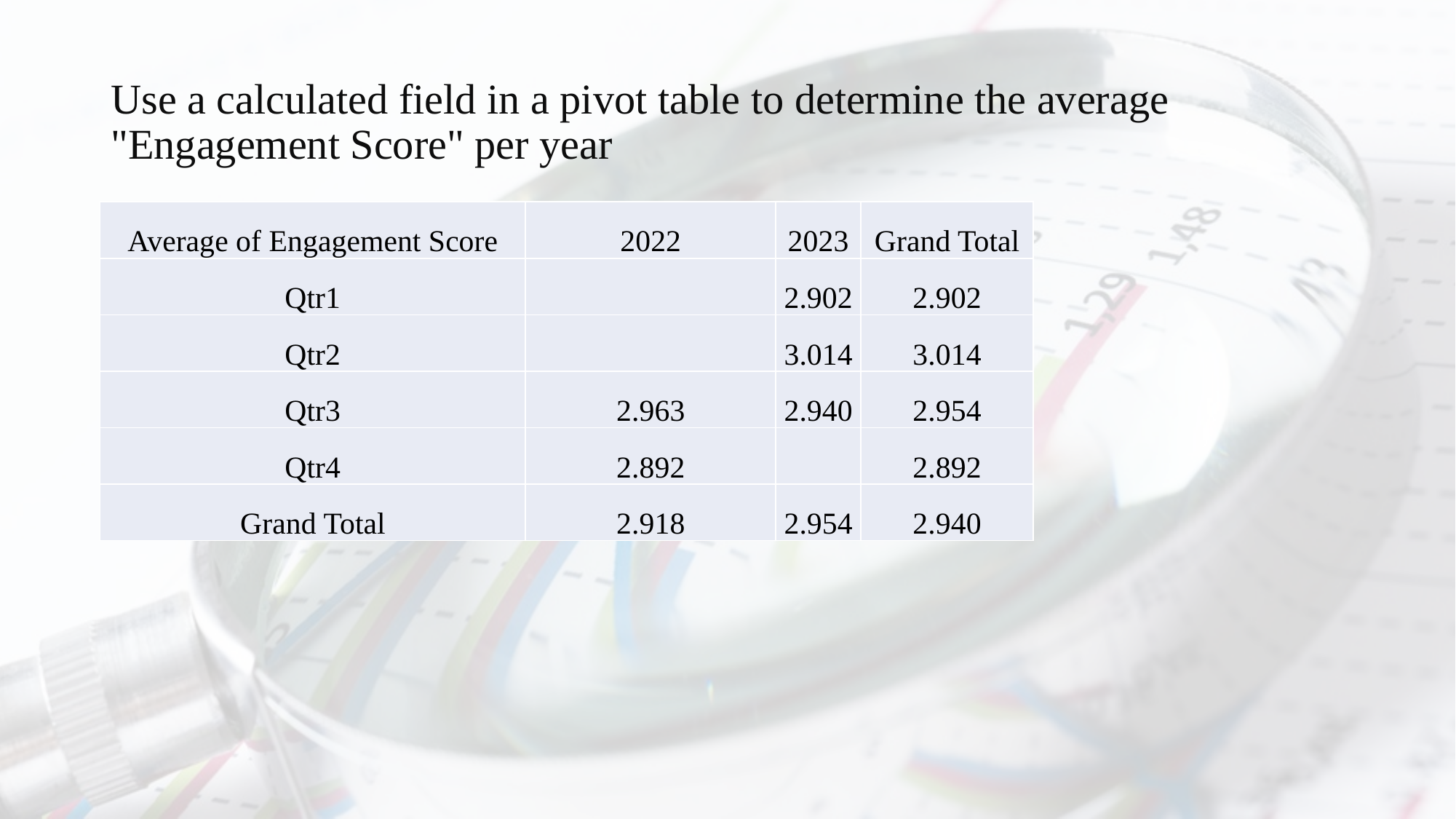

# Use a calculated field in a pivot table to determine the average "Engagement Score" per year
| Average of Engagement Score | 2022 | 2023 | Grand Total |
| --- | --- | --- | --- |
| Qtr1 |  | 2.902 | 2.902 |
| Qtr2 |  | 3.014 | 3.014 |
| Qtr3 | 2.963 | 2.940 | 2.954 |
| Qtr4 | 2.892 |  | 2.892 |
| Grand Total | 2.918 | 2.954 | 2.940 |